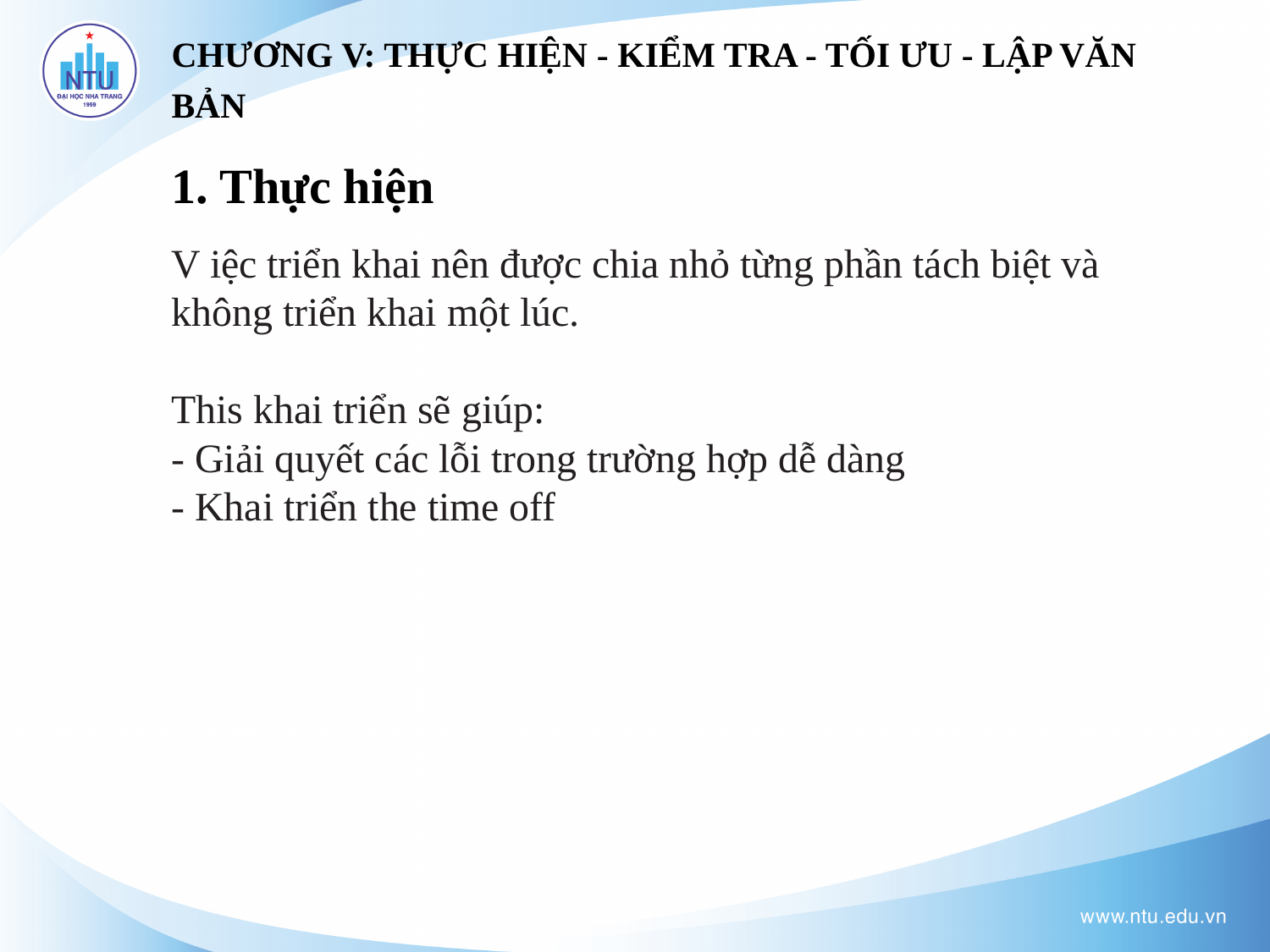

CHƯƠNG V: THỰC HIỆN - KIỂM TRA - TỐI ƯU - LẬP VĂN BẢN
1. Thực hiện

V iệc triển khai nên được chia nhỏ từng phần tách biệt và không triển khai một lúc.

This khai triển sẽ giúp:
- Giải quyết các lỗi trong trường hợp dễ dàng
- Khai triển the time off